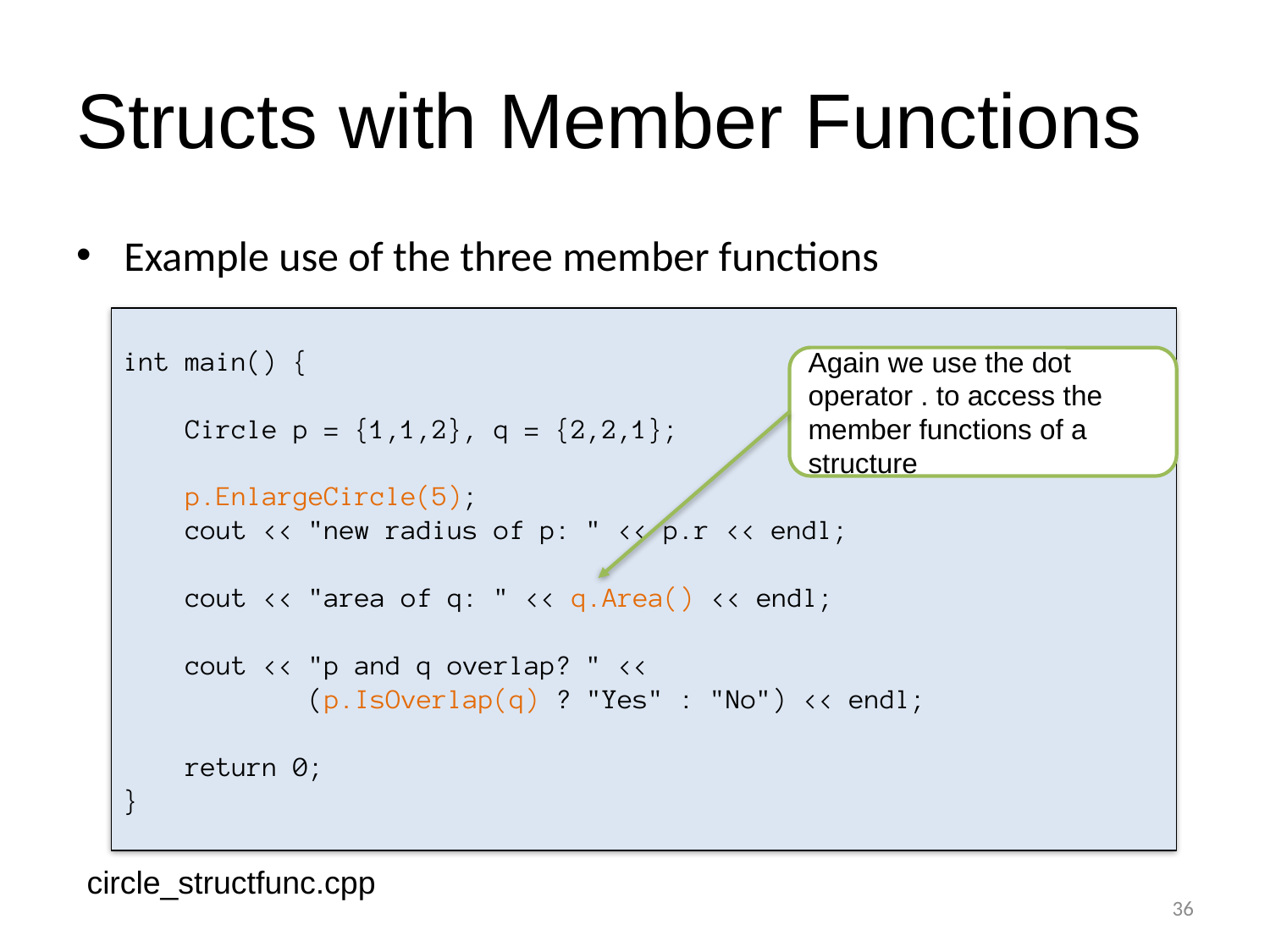

# Structs with Member Functions
Example use of the three member functions
int main() {

    Circle p = {1,1,2}, q = {2,2,1};

    p.EnlargeCircle(5);
    cout << "new radius of p: " << p.r << endl;

    cout << "area of q: " << q.Area() << endl;

    cout << "p and q overlap? " <<
            (p.IsOverlap(q) ? "Yes" : "No") << endl;

    return 0;
}
Again we use the dot operator . to access the member functions of a structure
circle_structfunc.cpp
36